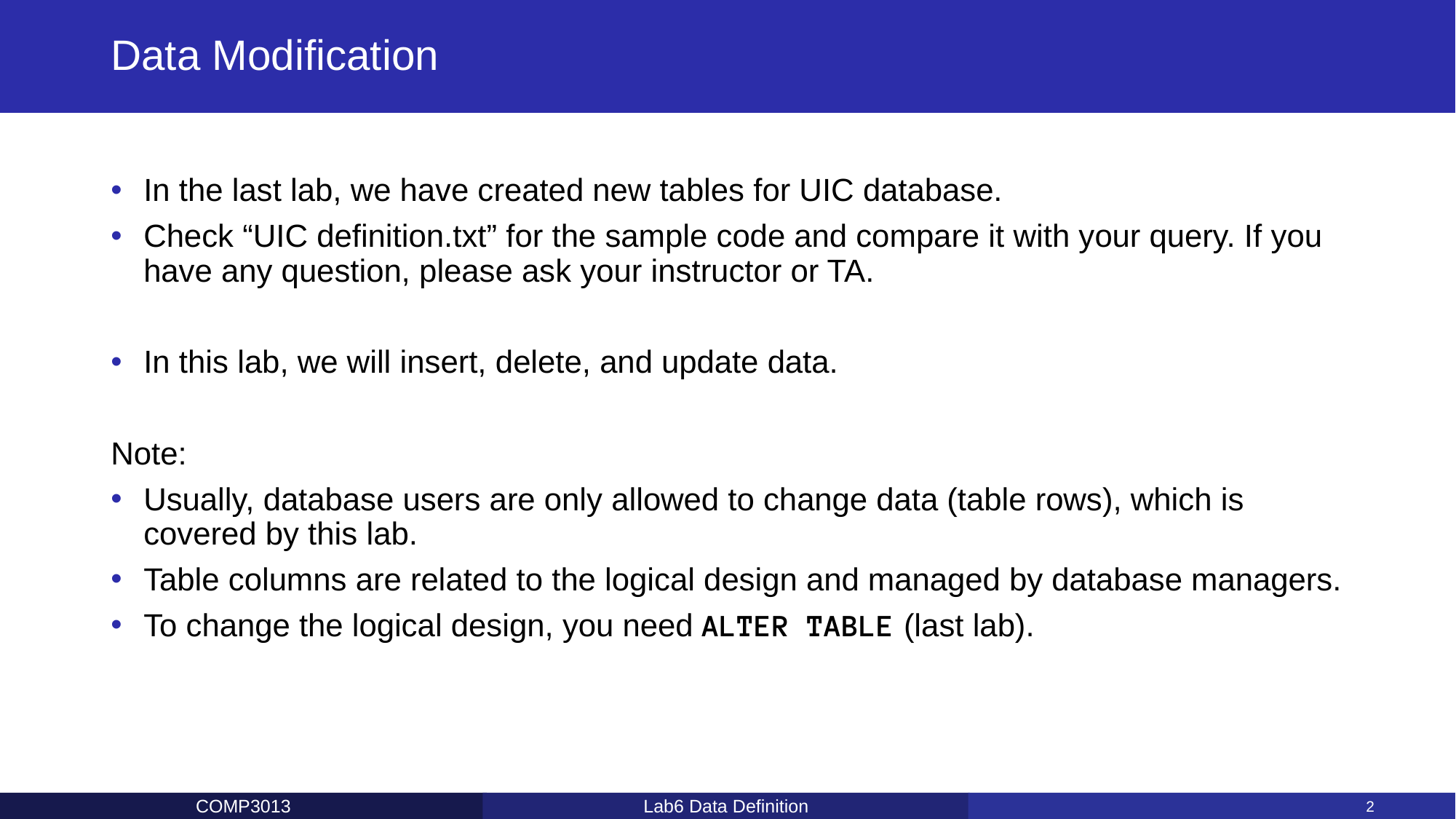

# Data Modification
In the last lab, we have created new tables for UIC database.
Check “UIC definition.txt” for the sample code and compare it with your query. If you have any question, please ask your instructor or TA.

In this lab, we will insert, delete, and update data.

Note:
Usually, database users are only allowed to change data (table rows), which is covered by this lab.
Table columns are related to the logical design and managed by database managers.
To change the logical design, you need ALTER TABLE (last lab).